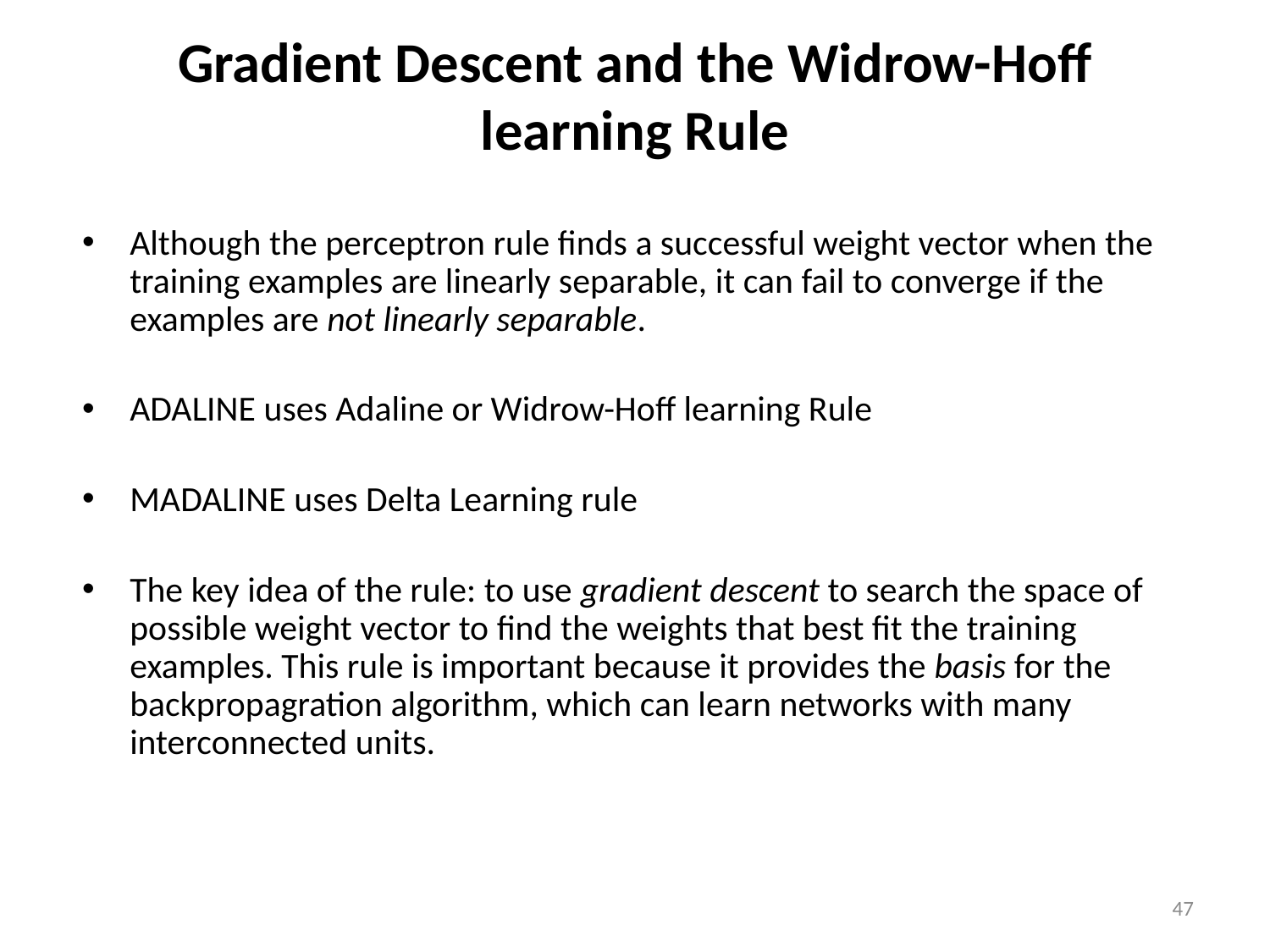

# Gradient Descent and the Widrow-Hoff learning Rule
Although the perceptron rule finds a successful weight vector when the training examples are linearly separable, it can fail to converge if the examples are not linearly separable.

ADALINE uses Adaline or Widrow-Hoff learning Rule

MADALINE uses Delta Learning rule

The key idea of the rule: to use gradient descent to search the space of possible weight vector to find the weights that best fit the training examples. This rule is important because it provides the basis for the backpropagration algorithm, which can learn networks with many interconnected units.
47